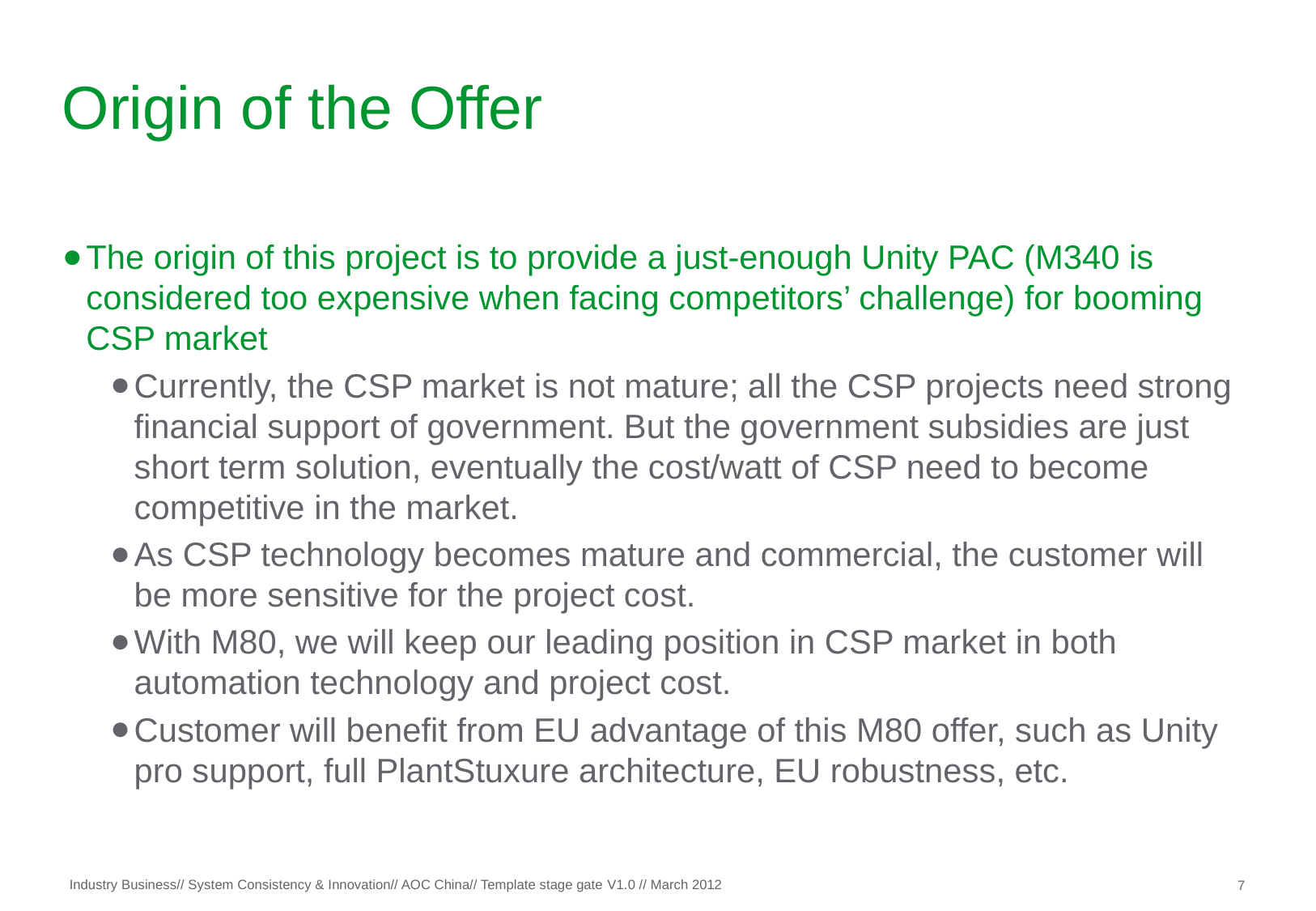

# Origin of the Offer
The origin of this project is to provide a just-enough Unity PAC (M340 is considered too expensive when facing competitors’ challenge) for booming CSP market
Currently, the CSP market is not mature; all the CSP projects need strong financial support of government. But the government subsidies are just short term solution, eventually the cost/watt of CSP need to become competitive in the market.
As CSP technology becomes mature and commercial, the customer will be more sensitive for the project cost.
With M80, we will keep our leading position in CSP market in both automation technology and project cost.
Customer will benefit from EU advantage of this M80 offer, such as Unity pro support, full PlantStuxure architecture, EU robustness, etc.